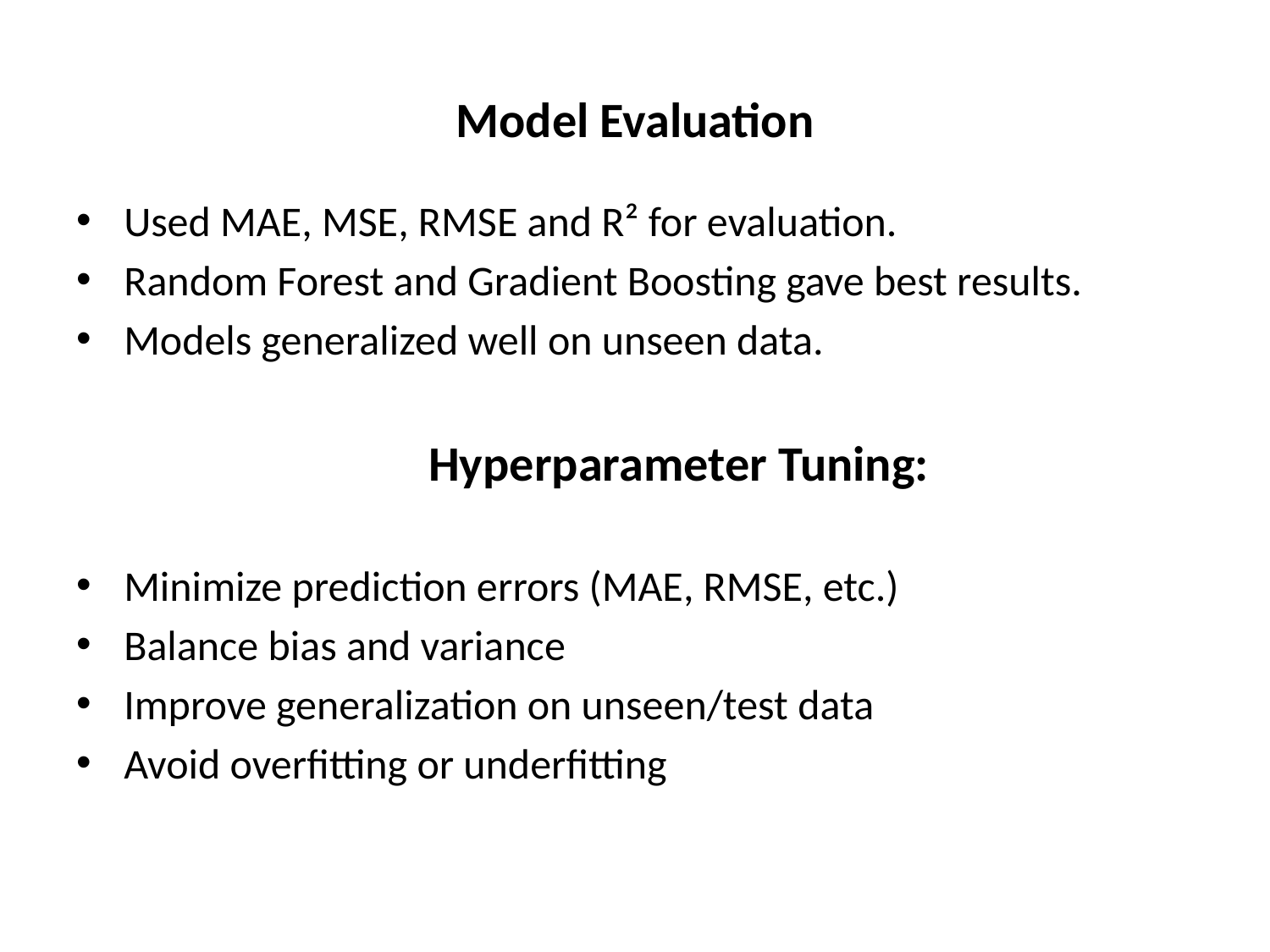

# Model Evaluation

Used MAE, MSE, RMSE and R² for evaluation.
Random Forest and Gradient Boosting gave best results.
Models generalized well on unseen data.

                                     Hyperparameter Tuning:

Minimize prediction errors (MAE, RMSE, etc.)
Balance bias and variance
Improve generalization on unseen/test data
Avoid overfitting or underfitting